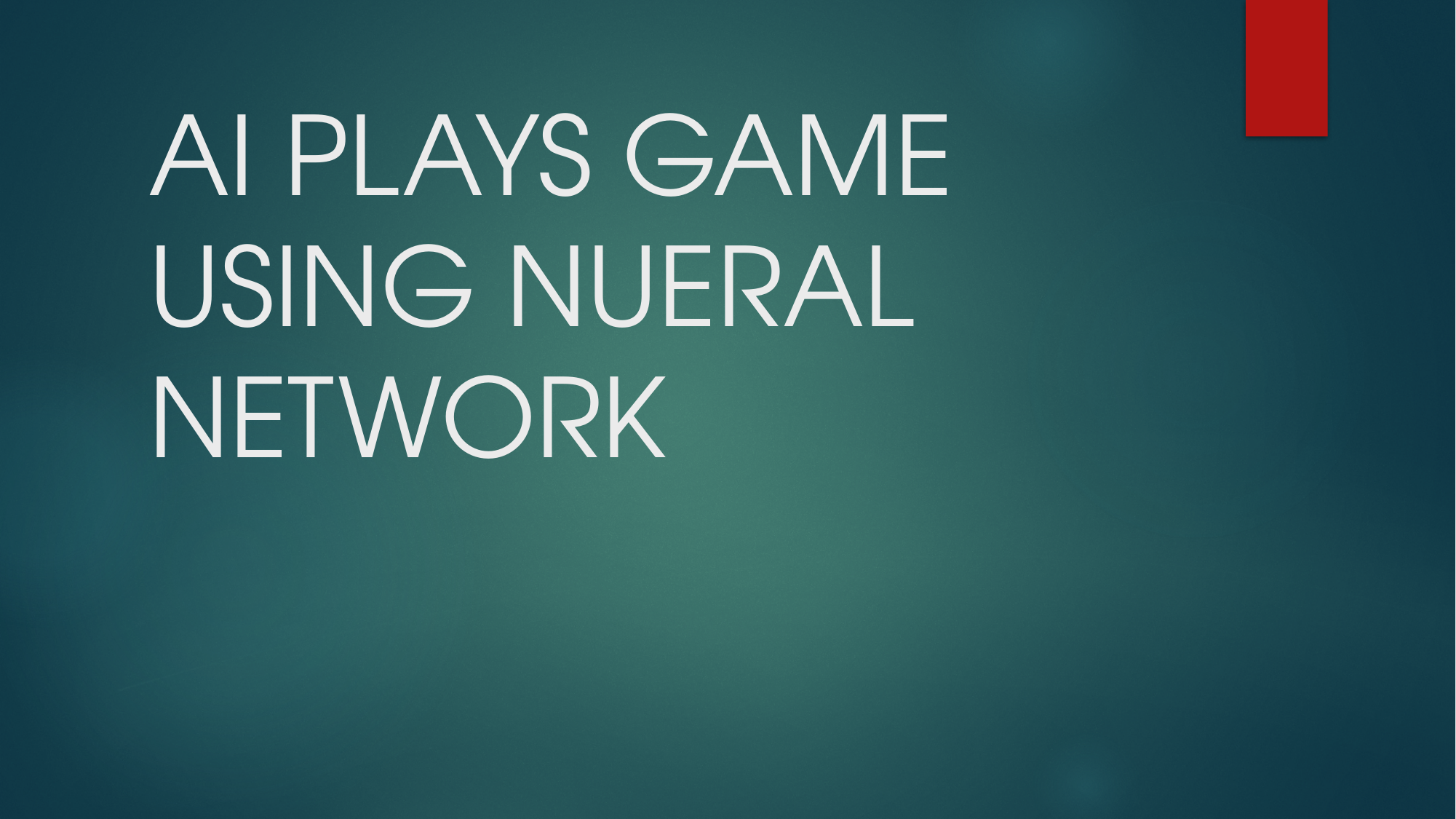

# AI PLAYS GAME USING NUERAL NETWORK